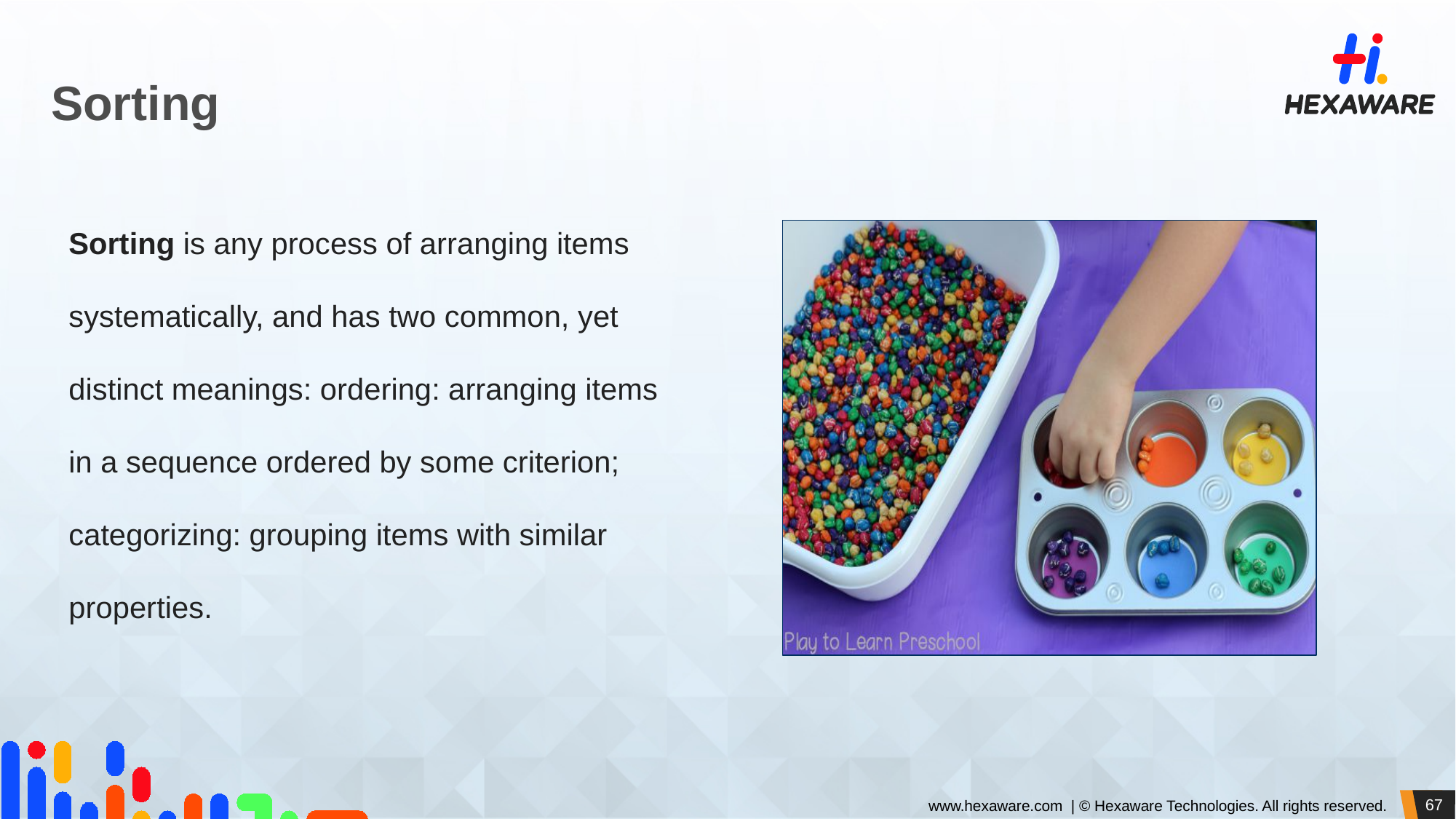

# Sorting
Sorting is any process of arranging items systematically, and has two common, yet distinct meanings: ordering: arranging items in a sequence ordered by some criterion; categorizing: grouping items with similar properties.